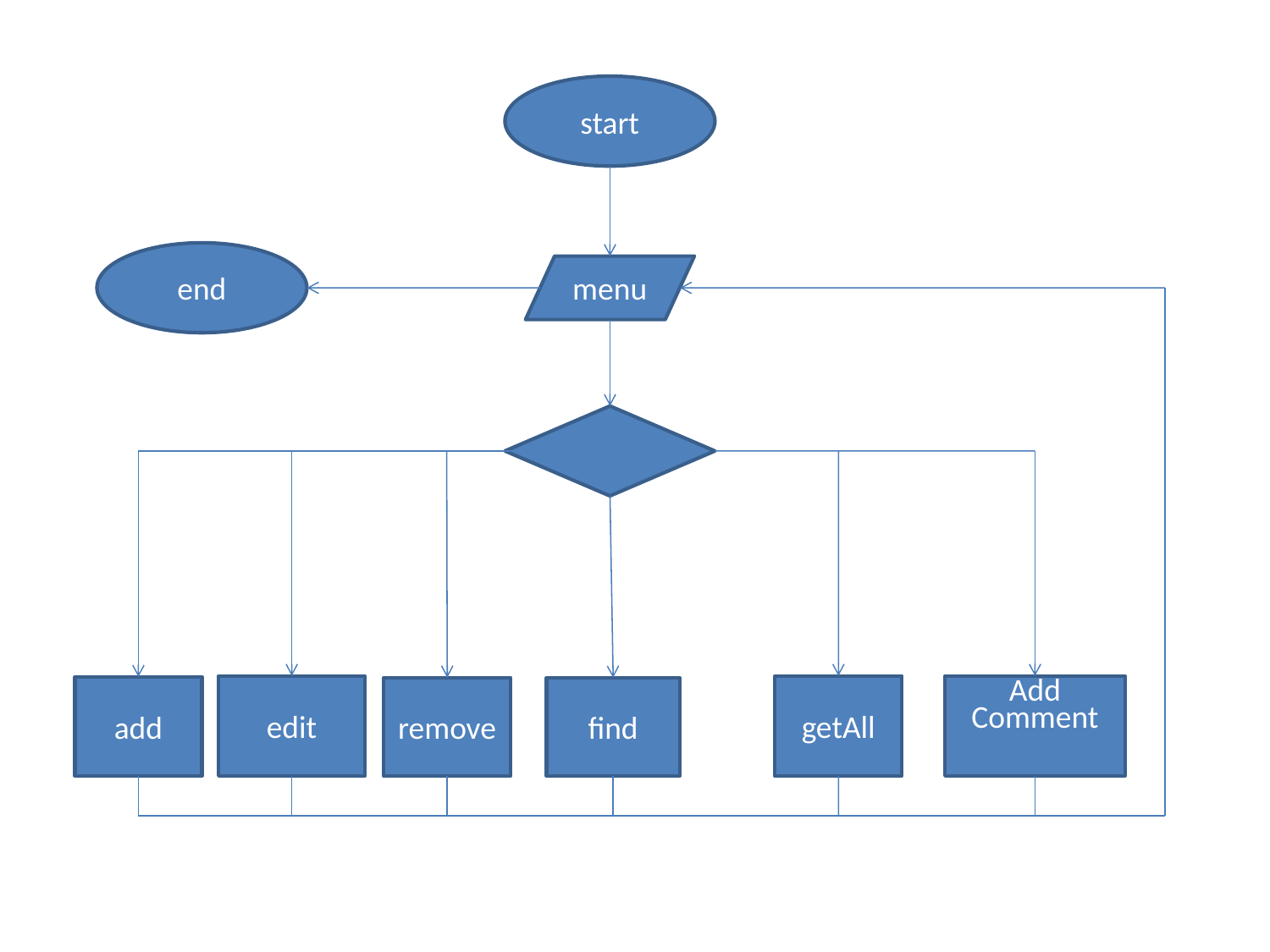

start
end
menu

Add
Comment

edit
getAll
add
remove
find